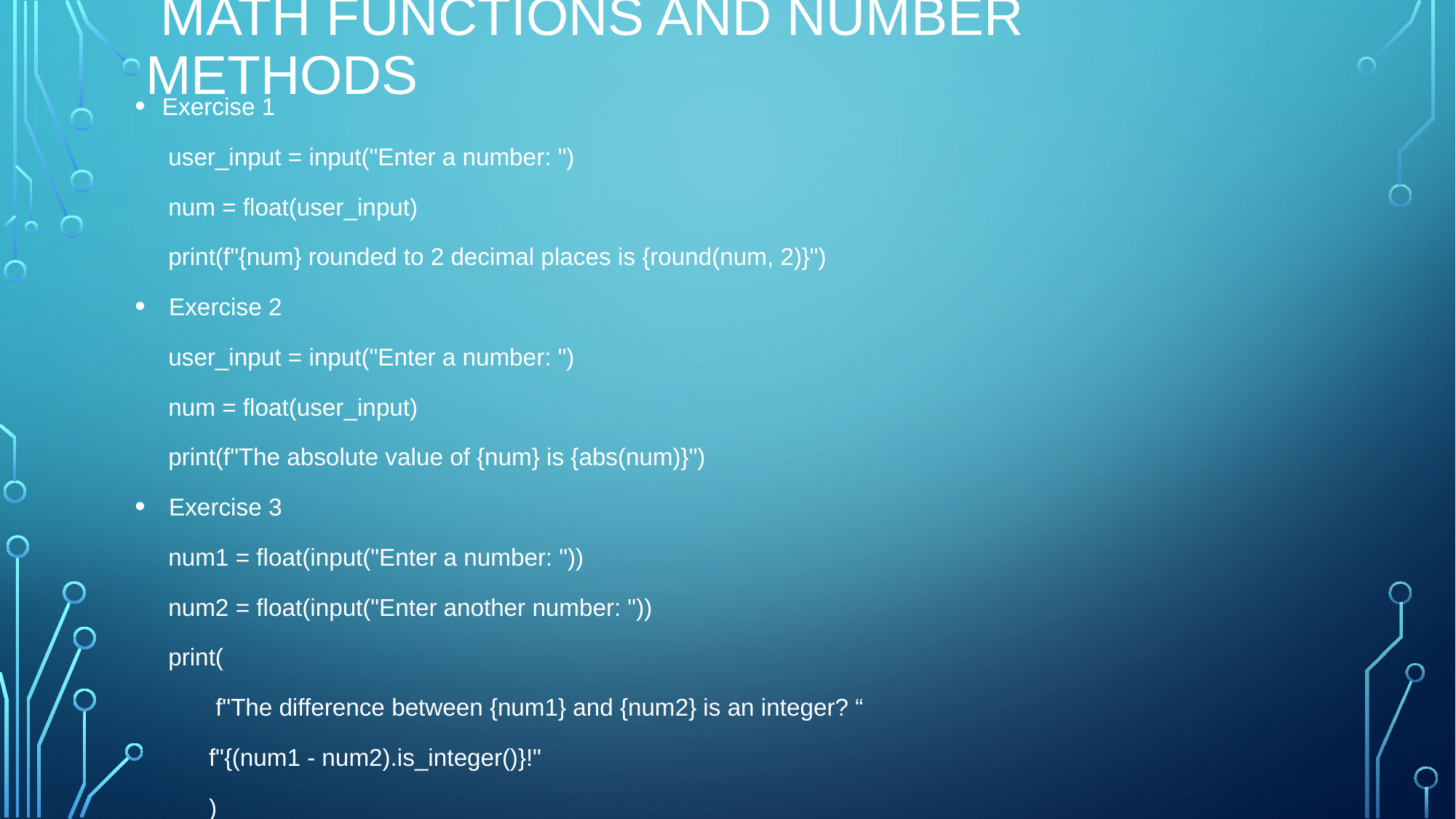

# Math Functions and Number Methods
Exercise 1
     user_input = input("Enter a number: ")
     num = float(user_input)
     print(f"{num} rounded to 2 decimal places is {round(num, 2)}")
 Exercise 2
     user_input = input("Enter a number: ")
     num = float(user_input)
     print(f"The absolute value of {num} is {abs(num)}")
 Exercise 3
     num1 = float(input("Enter a number: "))
     num2 = float(input("Enter another number: "))
     print(
            f"The difference between {num1} and {num2} is an integer? “
           f"{(num1 - num2).is_integer()}!"
           )